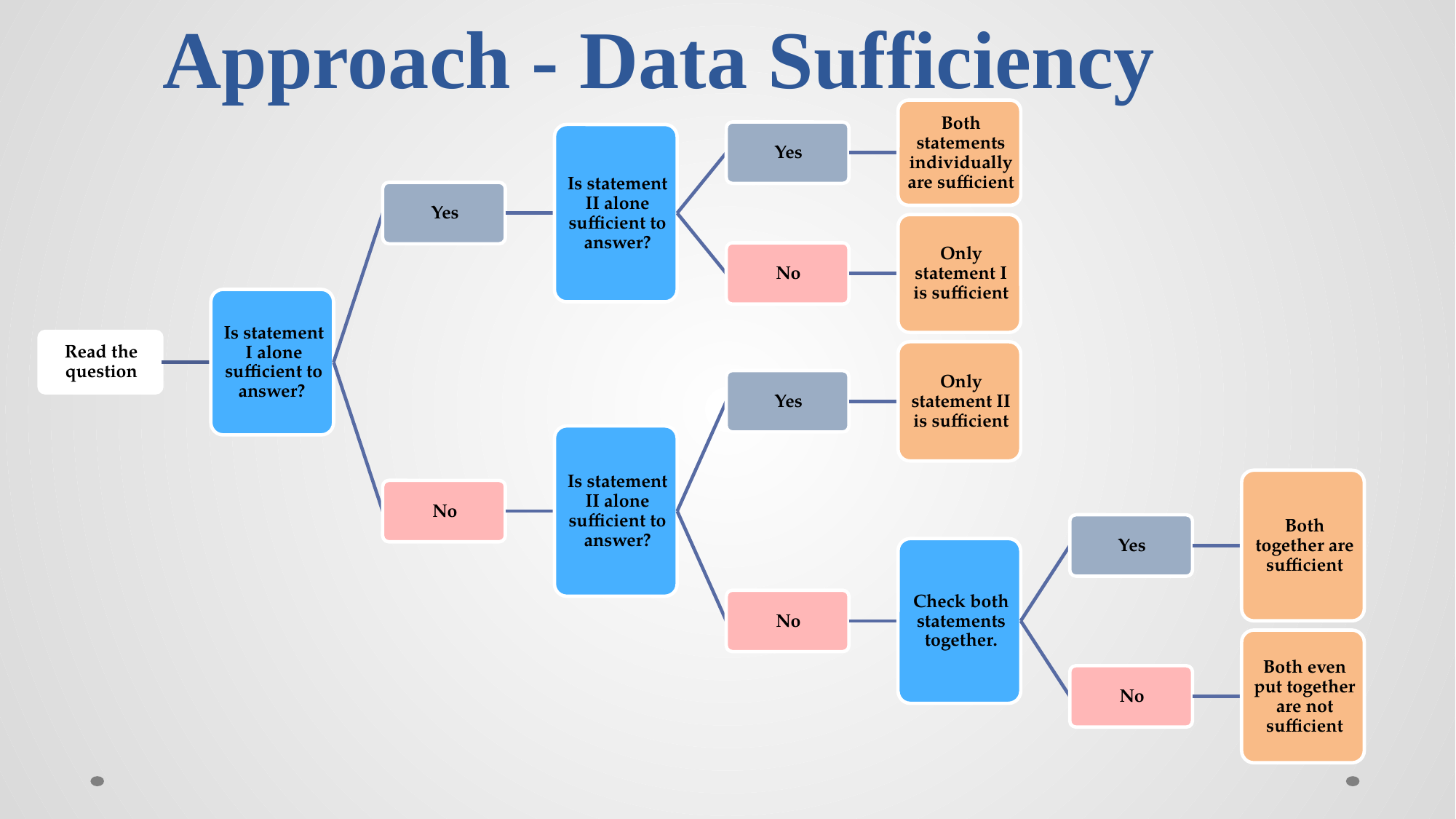

Approach - Data Sufficiency
Read the question

Is statement I alone sufficient to answer?

Yes

Is statement II alone sufficient to answer?

Yes

Both statements individually are sufficient

No

Only statement I is sufficient

No

Is statement II alone sufficient to answer?

Yes

Only statement II is sufficient

No

Check both statements together.

Yes

Both together are sufficient

No

Both even put together are not sufficient